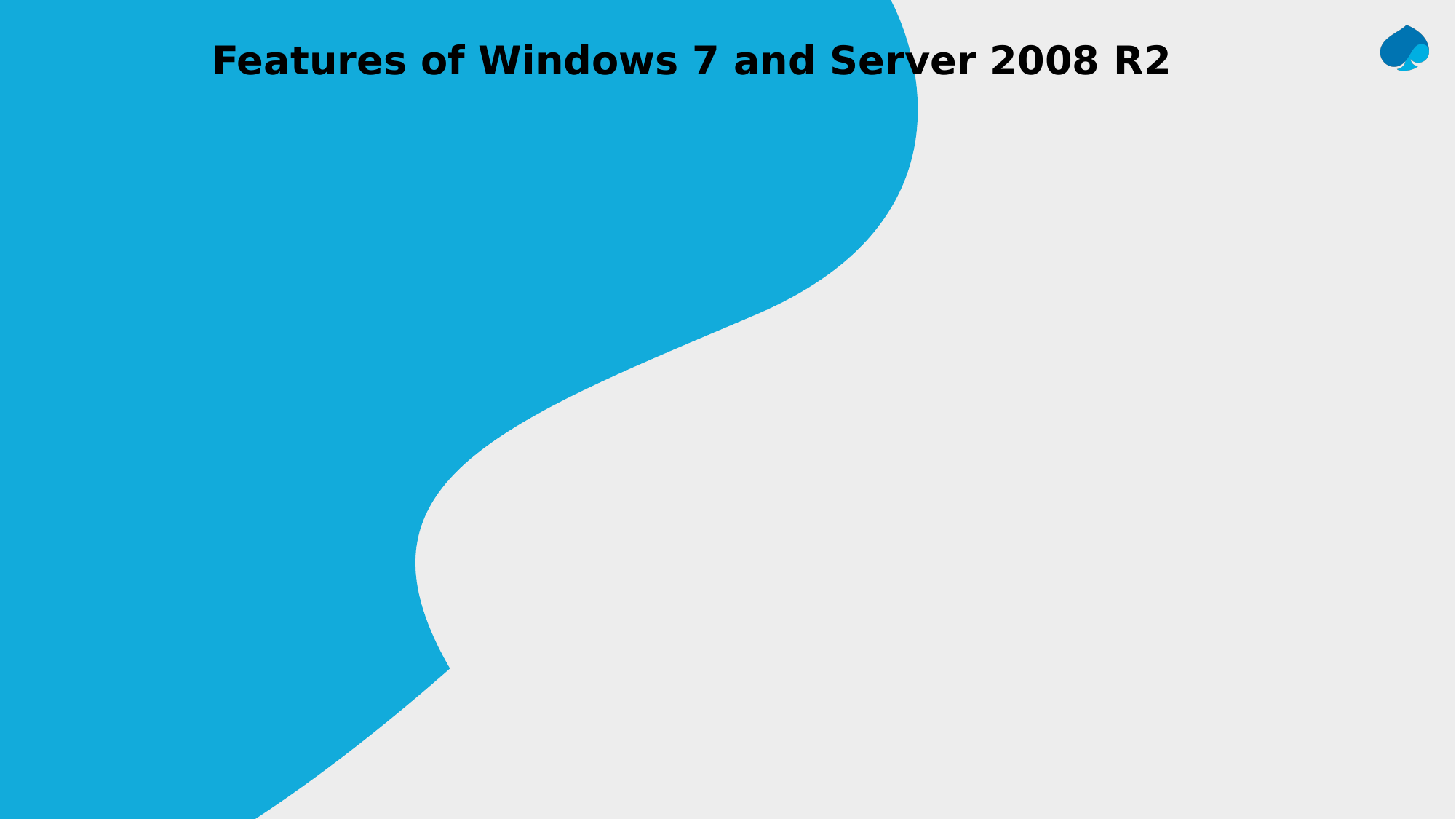

Features of Windows 7 and Server 2008 R2